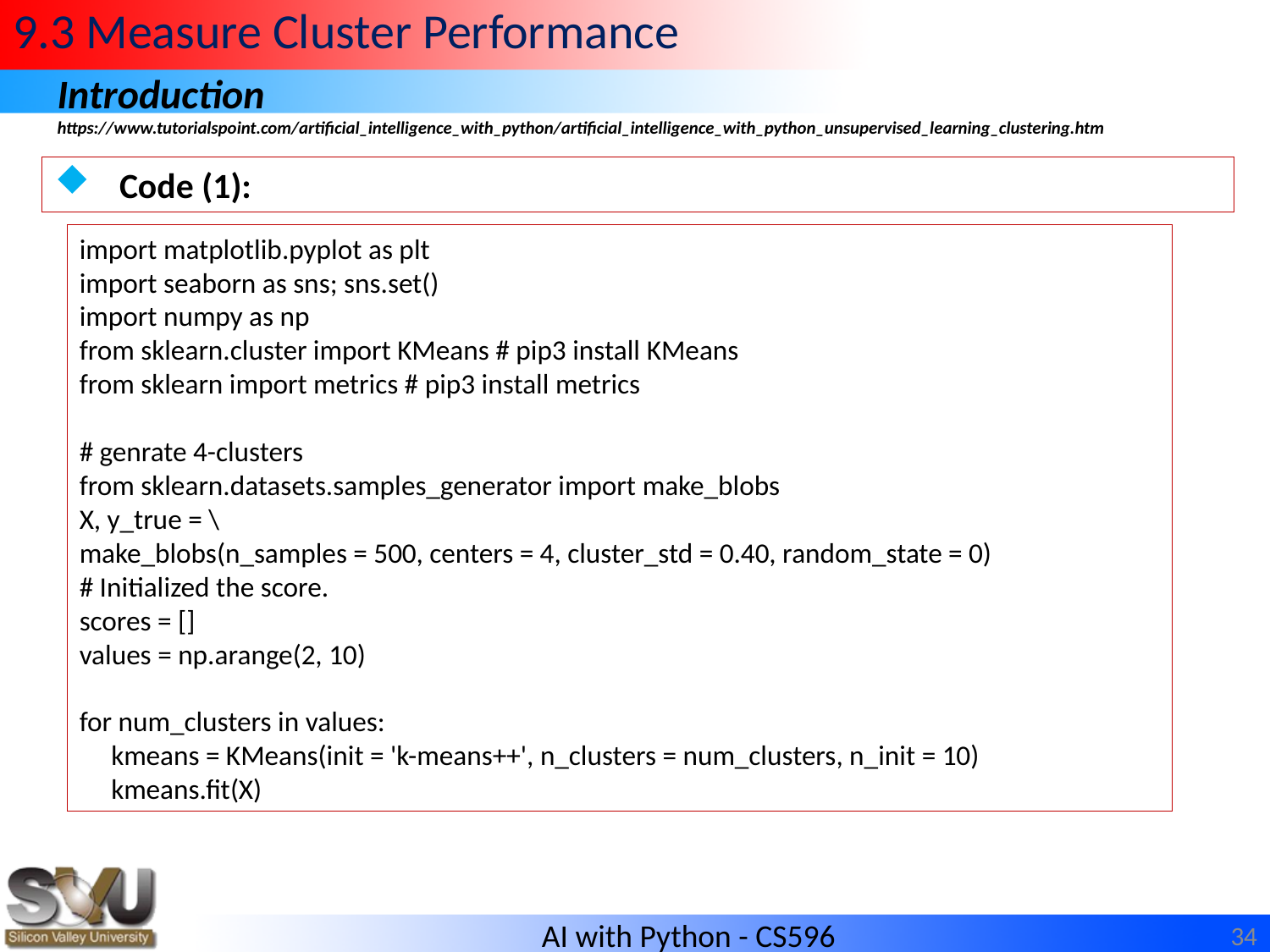

# 9.3 Measure Cluster Performance
Introduction
https://www.tutorialspoint.com/artificial_intelligence_with_python/artificial_intelligence_with_python_unsupervised_learning_clustering.htm
Code (1):
import matplotlib.pyplot as plt
import seaborn as sns; sns.set()
import numpy as np
from sklearn.cluster import KMeans # pip3 install KMeans
from sklearn import metrics # pip3 install metrics
# genrate 4-clusters
from sklearn.datasets.samples_generator import make_blobs
X, y_true = \
make_blobs(n_samples = 500, centers = 4, cluster_std = 0.40, random_state = 0)
# Initialized the score.
scores = []
values = np.arange(2, 10)

for num_clusters in values:
     kmeans = KMeans(init = 'k-means++', n_clusters = num_clusters, n_init = 10)
     kmeans.fit(X)
34
AI with Python - CS596